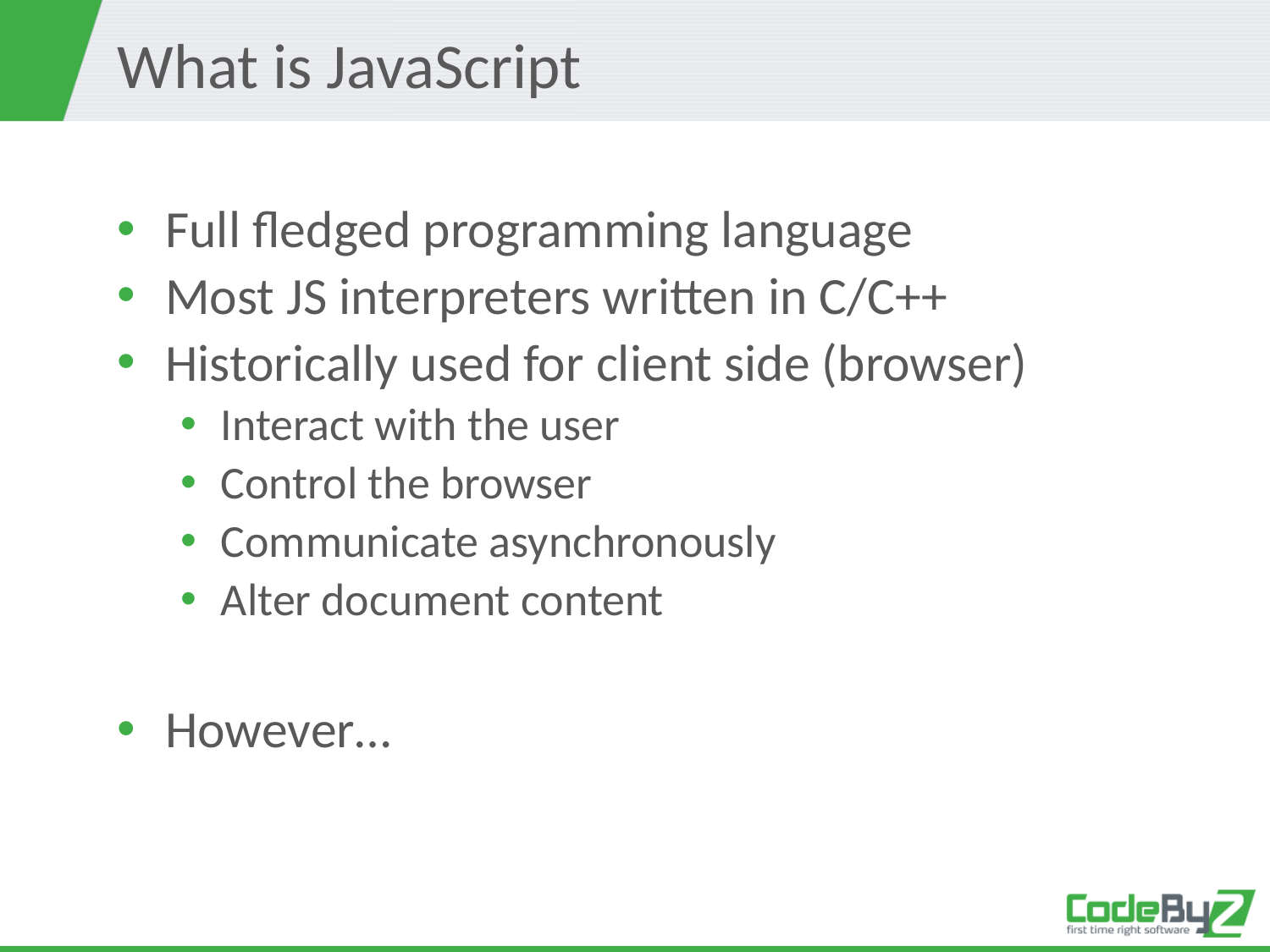

# What is JavaScript
Full fledged programming language
Most JS interpreters written in C/C++
Historically used for client side (browser)
Interact with the user
Control the browser
Communicate asynchronously
Alter document content

However…